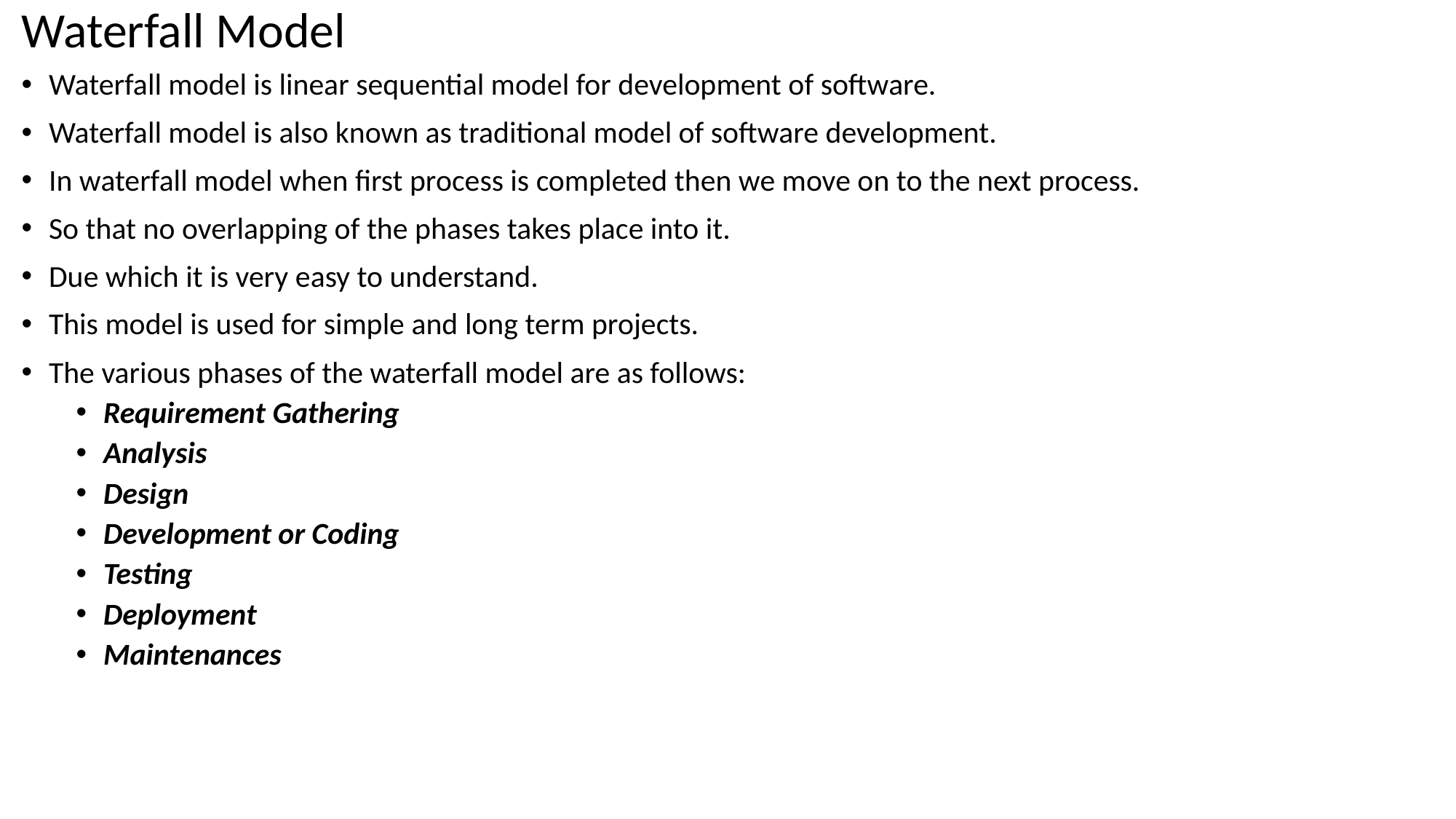

# Waterfall Model
Waterfall model is linear sequential model for development of software.
Waterfall model is also known as traditional model of software development.
In waterfall model when first process is completed then we move on to the next process.
So that no overlapping of the phases takes place into it.
Due which it is very easy to understand.
This model is used for simple and long term projects.
The various phases of the waterfall model are as follows:
Requirement Gathering
Analysis
Design
Development or Coding
Testing
Deployment
Maintenances